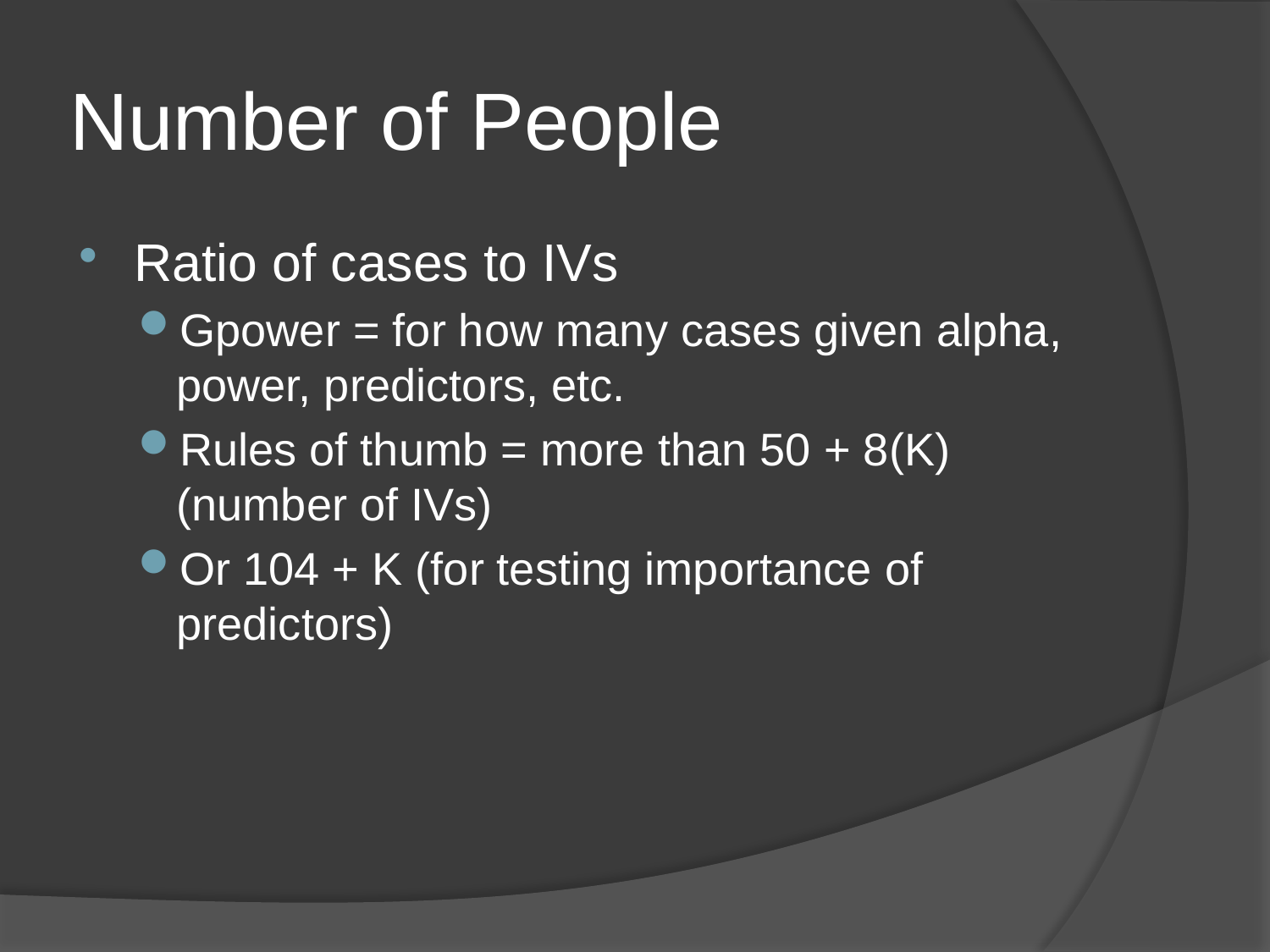

# Number of People
Ratio of cases to IVs
Gpower = for how many cases given alpha, power, predictors, etc.
Rules of thumb = more than 50 + 8(K) (number of IVs)
Or 104 + K (for testing importance of predictors)